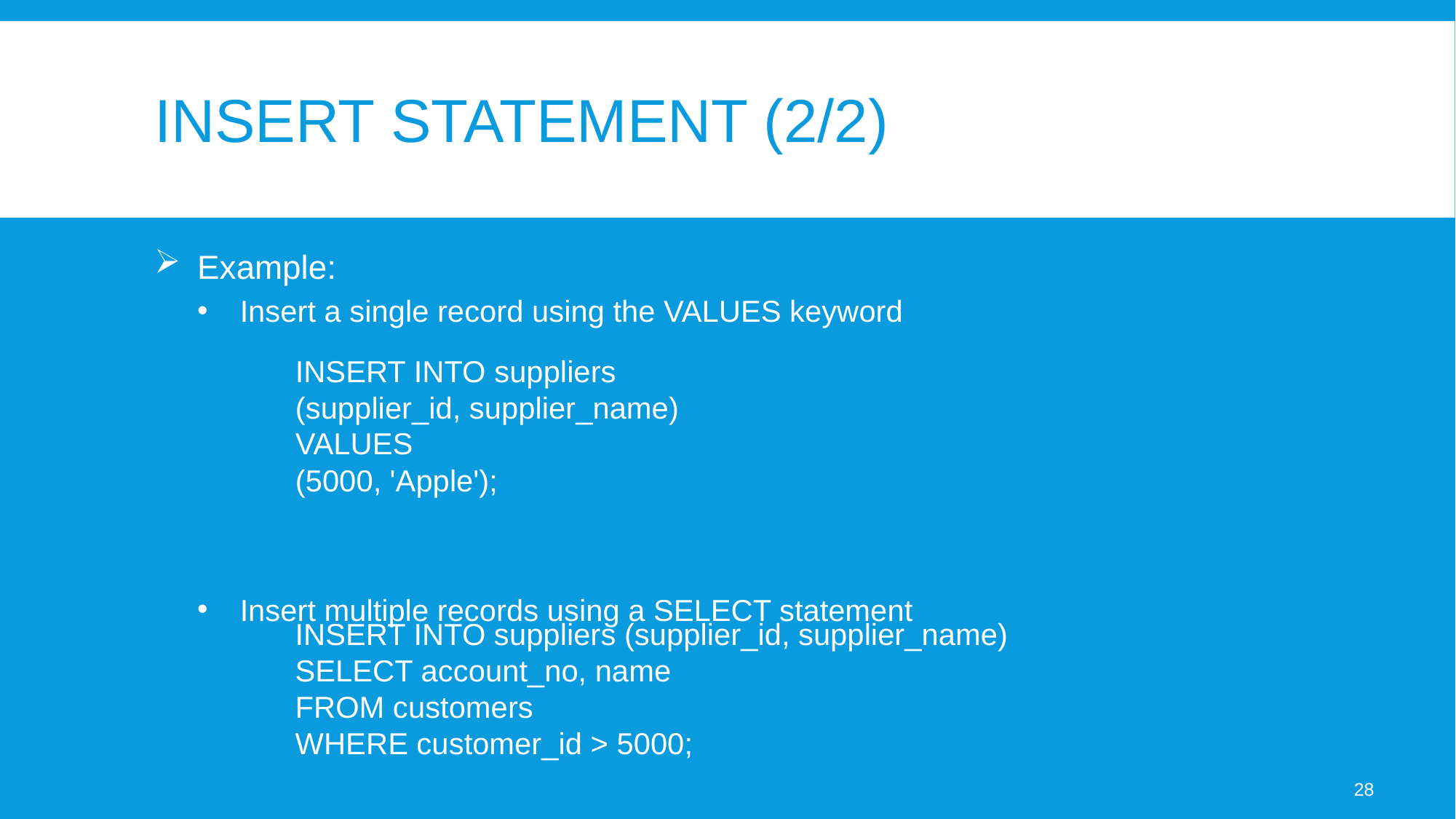

# INSERT STATEMENT (2/2)
Example:
Insert a single record using the VALUES keyword

Insert multiple records using a SELECT statement

INSERT INTO suppliers
(supplier_id, supplier_name)
VALUES
(5000, 'Apple');
INSERT INTO suppliers (supplier_id, supplier_name)
SELECT account_no, name
FROM customers
WHERE customer_id > 5000;
28